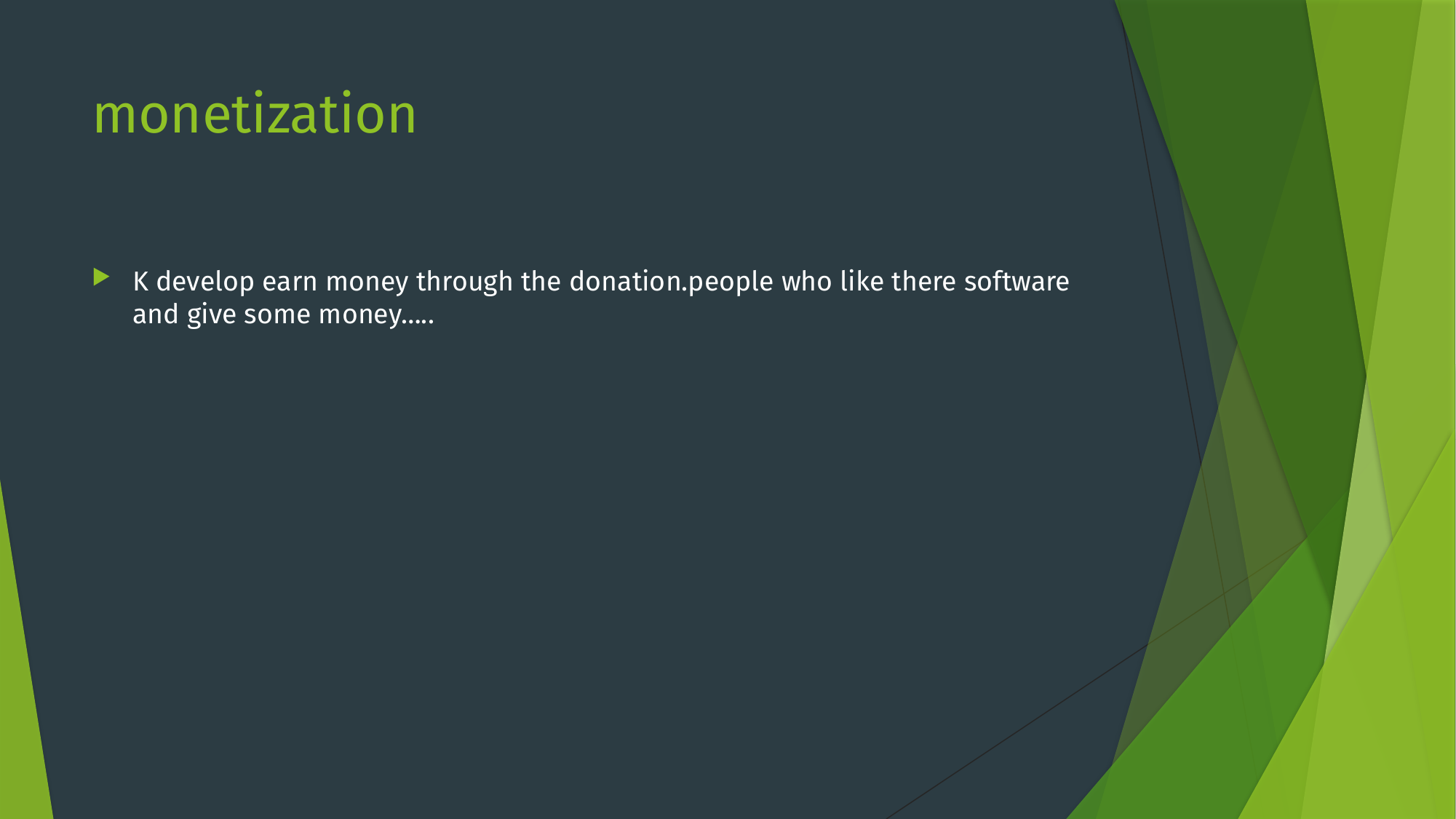

# monetization
K develop earn money through the donation.people who like there software and give some money…..